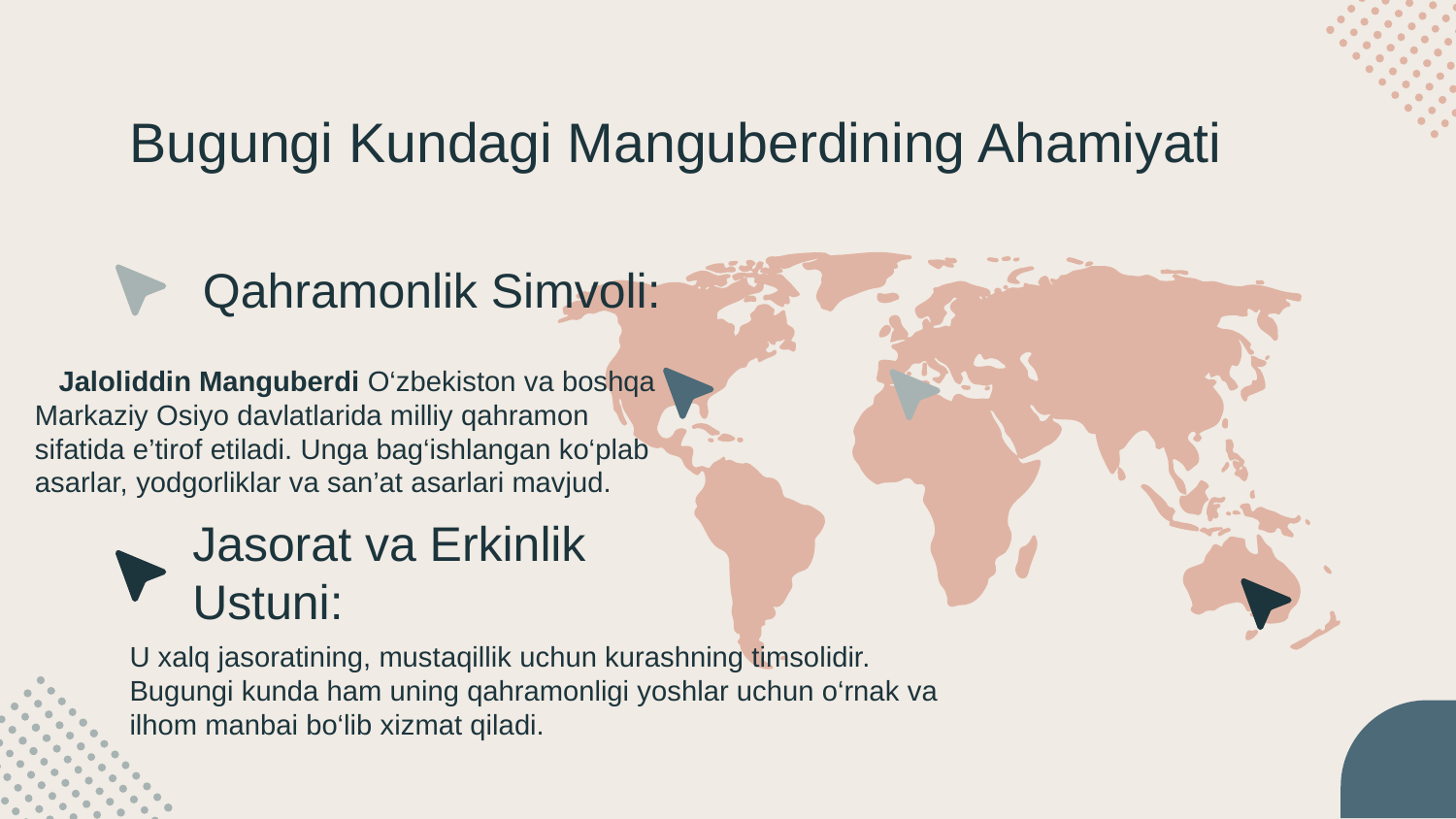

# Bugungi Kundagi Manguberdining Ahamiyati

Qahramonlik Simvoli:

   Jaloliddin Manguberdi O‘zbekiston va boshqa Markaziy Osiyo davlatlarida milliy qahramon sifatida e’tirof etiladi. Unga bag‘ishlangan ko‘plab asarlar, yodgorliklar va san’at asarlari mavjud.

Jasorat va Erkinlik Ustuni:

U xalq jasoratining, mustaqillik uchun kurashning timsolidir. Bugungi kunda ham uning qahramonligi yoshlar uchun o‘rnak va ilhom manbai bo‘lib xizmat qiladi.